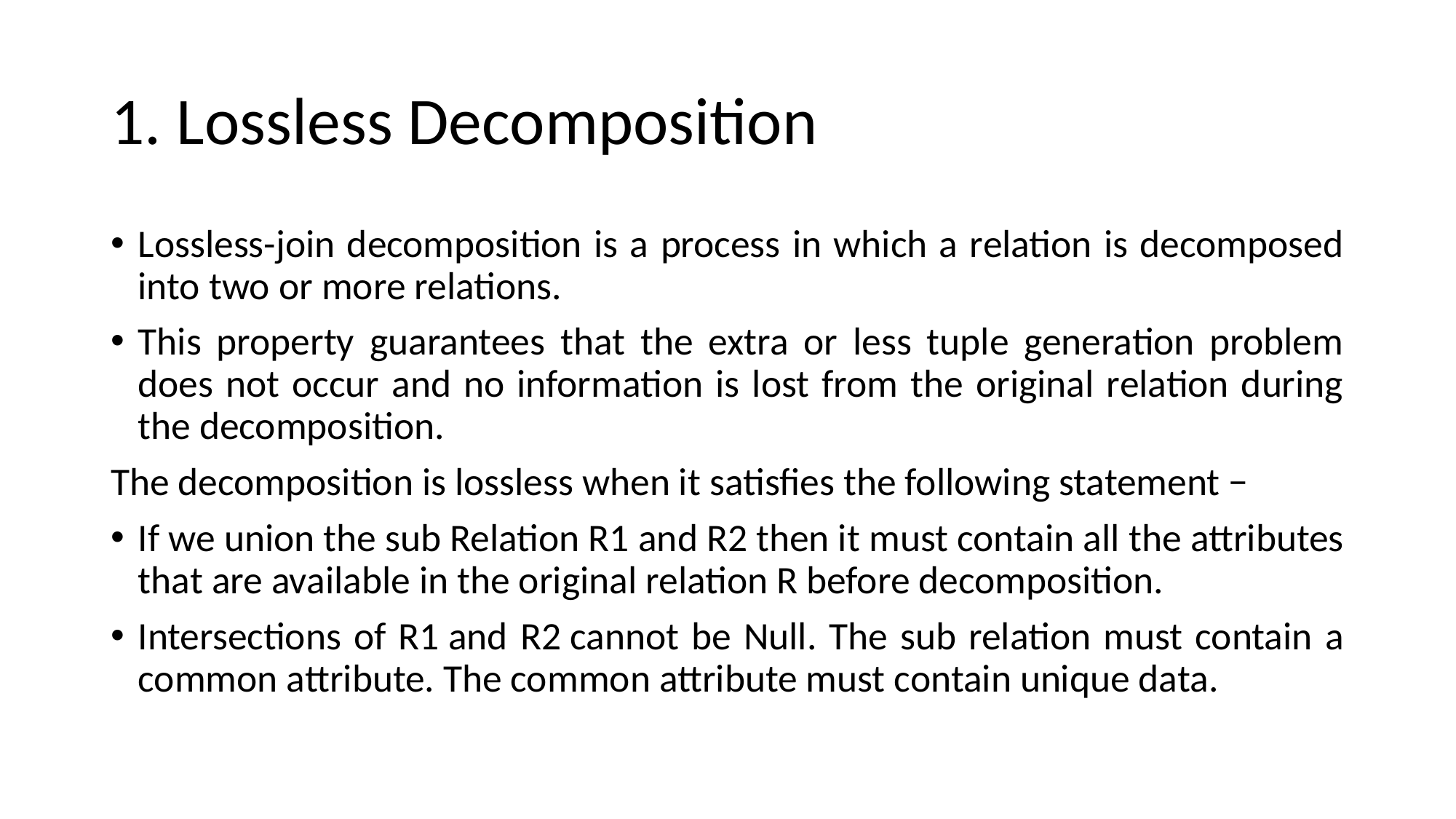

# 1. Lossless Decomposition
Lossless-join decomposition is a process in which a relation is decomposed into two or more relations.
This property guarantees that the extra or less tuple generation problem does not occur and no information is lost from the original relation during the decomposition.
The decomposition is lossless when it satisfies the following statement −
If we union the sub Relation R1 and R2 then it must contain all the attributes that are available in the original relation R before decomposition.
Intersections of R1 and R2 cannot be Null. The sub relation must contain a common attribute. The common attribute must contain unique data.